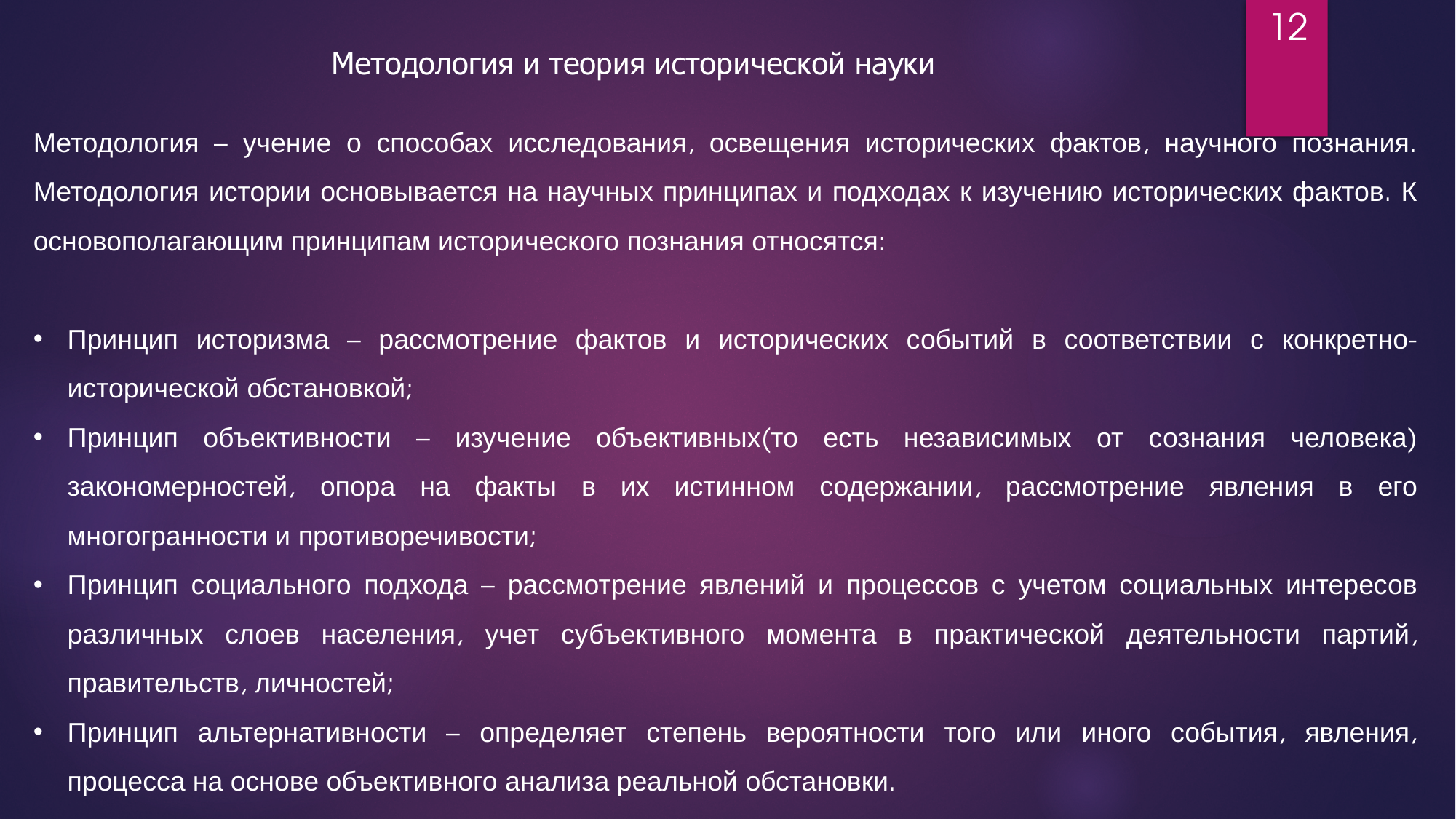

12
Методология и теория исторической науки
Методология – учение о способах исследования, освещения исторических фактов, научного познания. Методология истории основывается на научных принципах и подходах к изучению исторических фактов. К основополагающим принципам исторического познания относятся:

Принцип историзма – рассмотрение фактов и исторических событий в соответствии с конкретно-исторической обстановкой;
Принцип объективности – изучение объективных(то есть независимых от сознания человека) закономерностей, опора на факты в их истинном содержании, рассмотрение явления в его многогранности и противоречивости;
Принцип социального подхода – рассмотрение явлений и процессов с учетом социальных интересов различных слоев населения, учет субъективного момента в практической деятельности партий, правительств, личностей;
Принцип альтернативности – определяет степень вероятности того или иного события, явления, процесса на основе объективного анализа реальной обстановки.